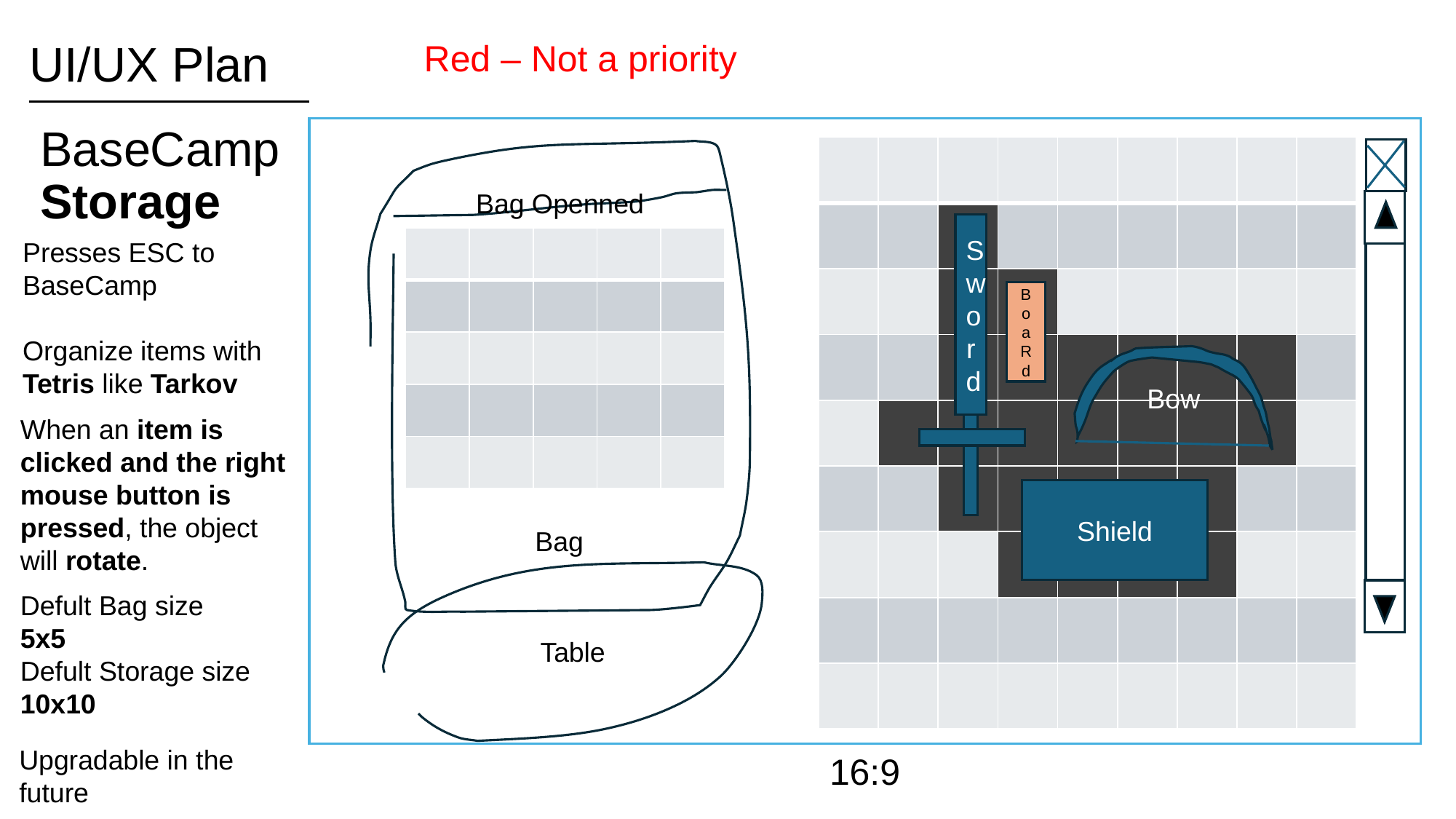

UI/UX Plan
Red – Not a priority
# BaseCamp Storage

|  |  |  |  |  |  |  |  |  |
| --- | --- | --- | --- | --- | --- | --- | --- | --- |
|  |  |  |  |  |  |  |  |  |
|  |  |  |  |  |  |  |  |  |
|  |  |  |  |  |  |  |  |  |
|  |  |  |  |  |  |  |  |  |
|  |  |  |  |  |  |  |  |  |
|  |  |  |  |  |  |  |  |  |
|  |  |  |  |  |  |  |  |  |
|  |  |  |  |  |  |  |  |  |

Bag
Bag Openned

Sword
|  |  |  |  |  |
| --- | --- | --- | --- | --- |
|  |  |  |  |  |
|  |  |  |  |  |
|  |  |  |  |  |
|  |  |  |  |  |
Presses ESC to BaseCamp

Organize items with Tetris like Tarkov

Boa
R
d
Bow

When an item is clicked and the right mouse button is pressed, the object will rotate.

Shield
Table

Defult Bag size
5x5
Defult Storage size
10x10

16:9
Upgradable in the future